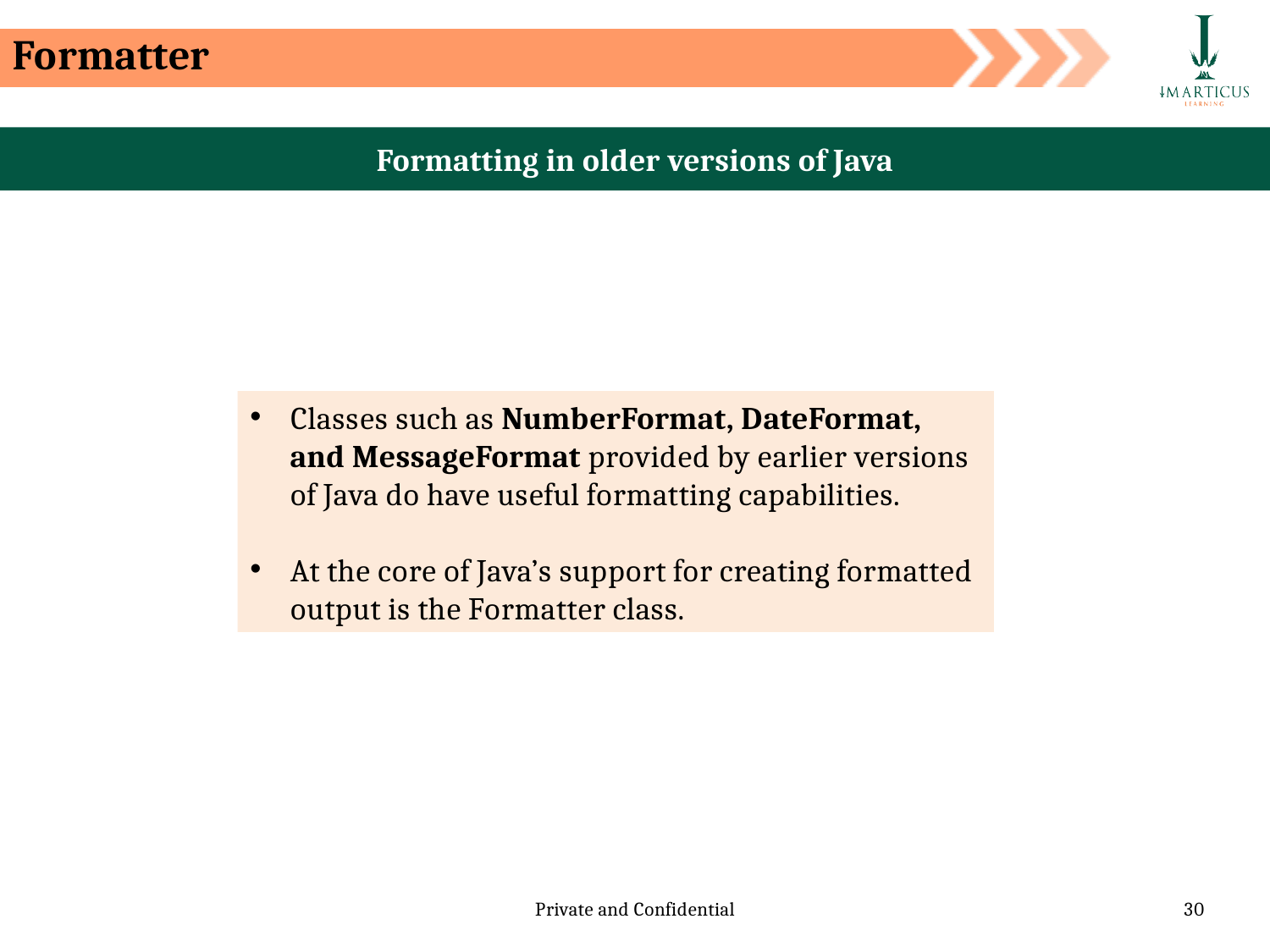

Formatter

Formatting in older versions of Java
Classes such as NumberFormat, DateFormat, and MessageFormat provided by earlier versions of Java do have useful formatting capabilities.

At the core of Java’s support for creating formatted output is the Formatter class.